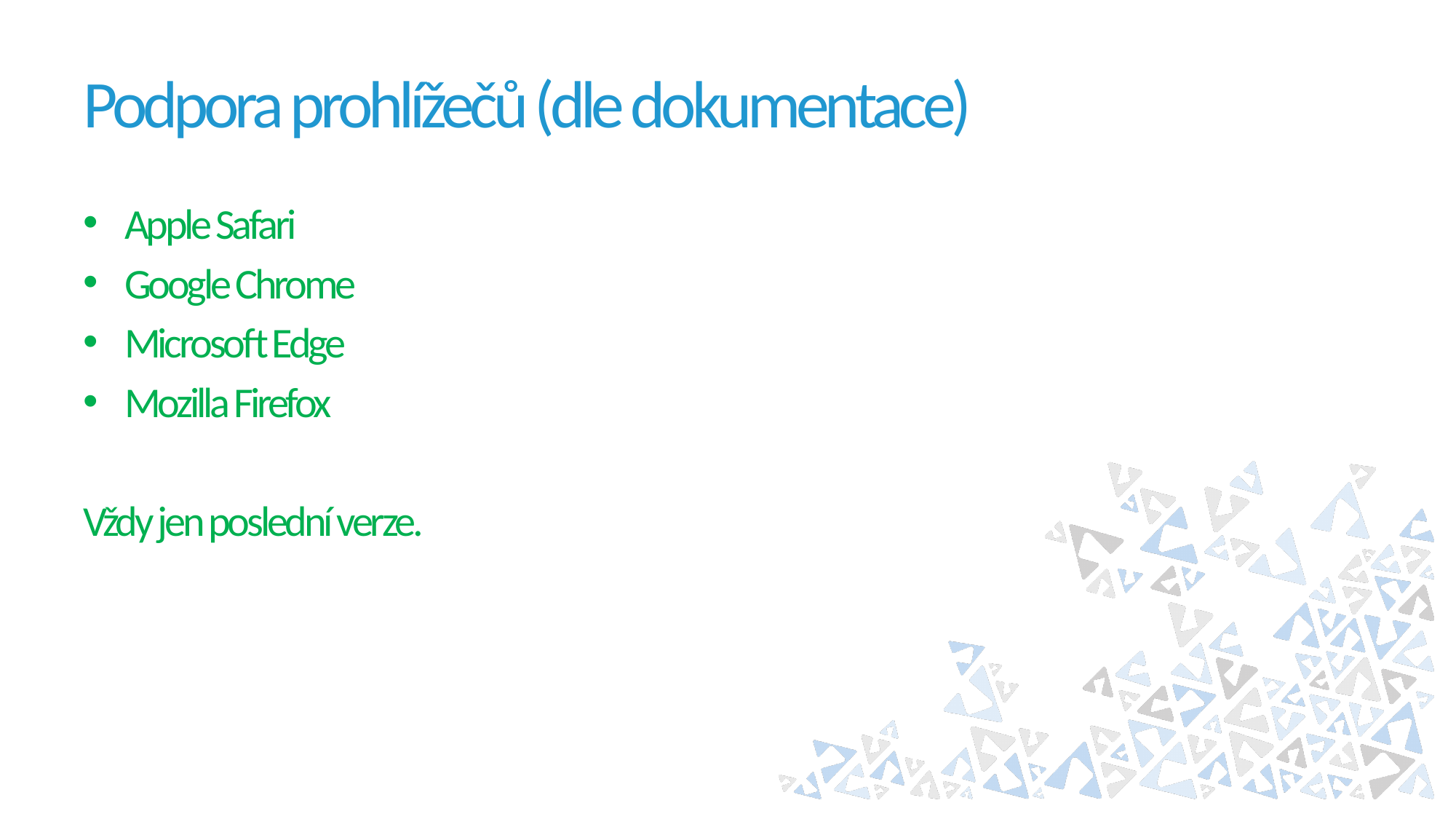

# Podpora prohlížečů (dle dokumentace)
Apple Safari
Google Chrome
Microsoft Edge
Mozilla Firefox

Vždy jen poslední verze.